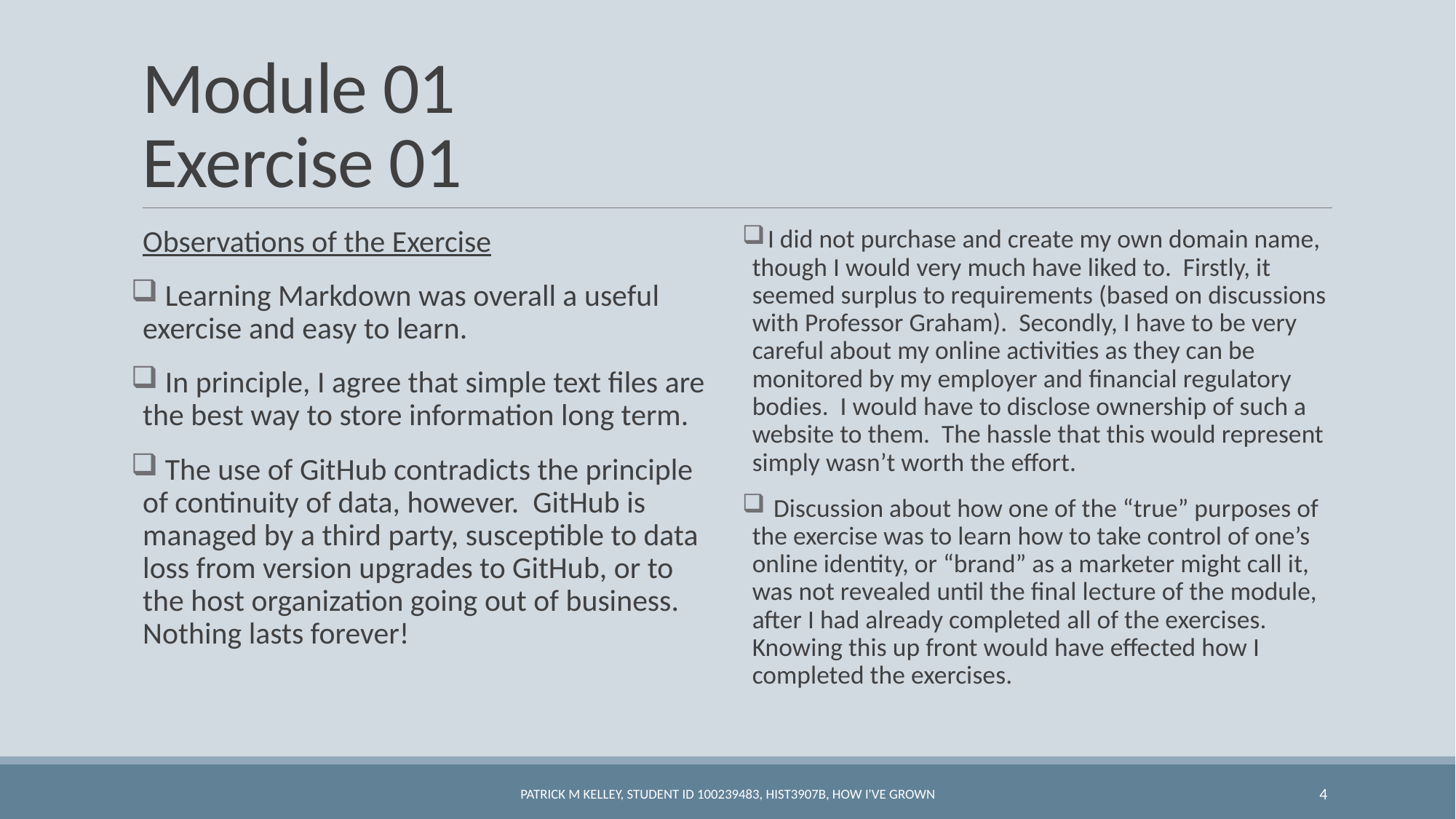

# Module 01 Exercise 01
Observations of the Exercise
 Learning Markdown was overall a useful exercise and easy to learn.
 In principle, I agree that simple text files are the best way to store information long term.
 The use of GitHub contradicts the principle of continuity of data, however.  GitHub is managed by a third party, susceptible to data loss from version upgrades to GitHub, or to the host organization going out of business.  Nothing lasts forever!
 I did not purchase and create my own domain name, though I would very much have liked to.  Firstly, it seemed surplus to requirements (based on discussions with Professor Graham).  Secondly, I have to be very careful about my online activities as they can be monitored by my employer and financial regulatory bodies.  I would have to disclose ownership of such a website to them.  The hassle that this would represent simply wasn’t worth the effort.
  Discussion about how one of the “true” purposes of the exercise was to learn how to take control of one’s online identity, or “brand” as a marketer might call it, was not revealed until the final lecture of the module, after I had already completed all of the exercises.  Knowing this up front would have effected how I completed the exercises.

Patrick M Kelley, Student ID 100239483, HIST3907B, How I've Grown
4